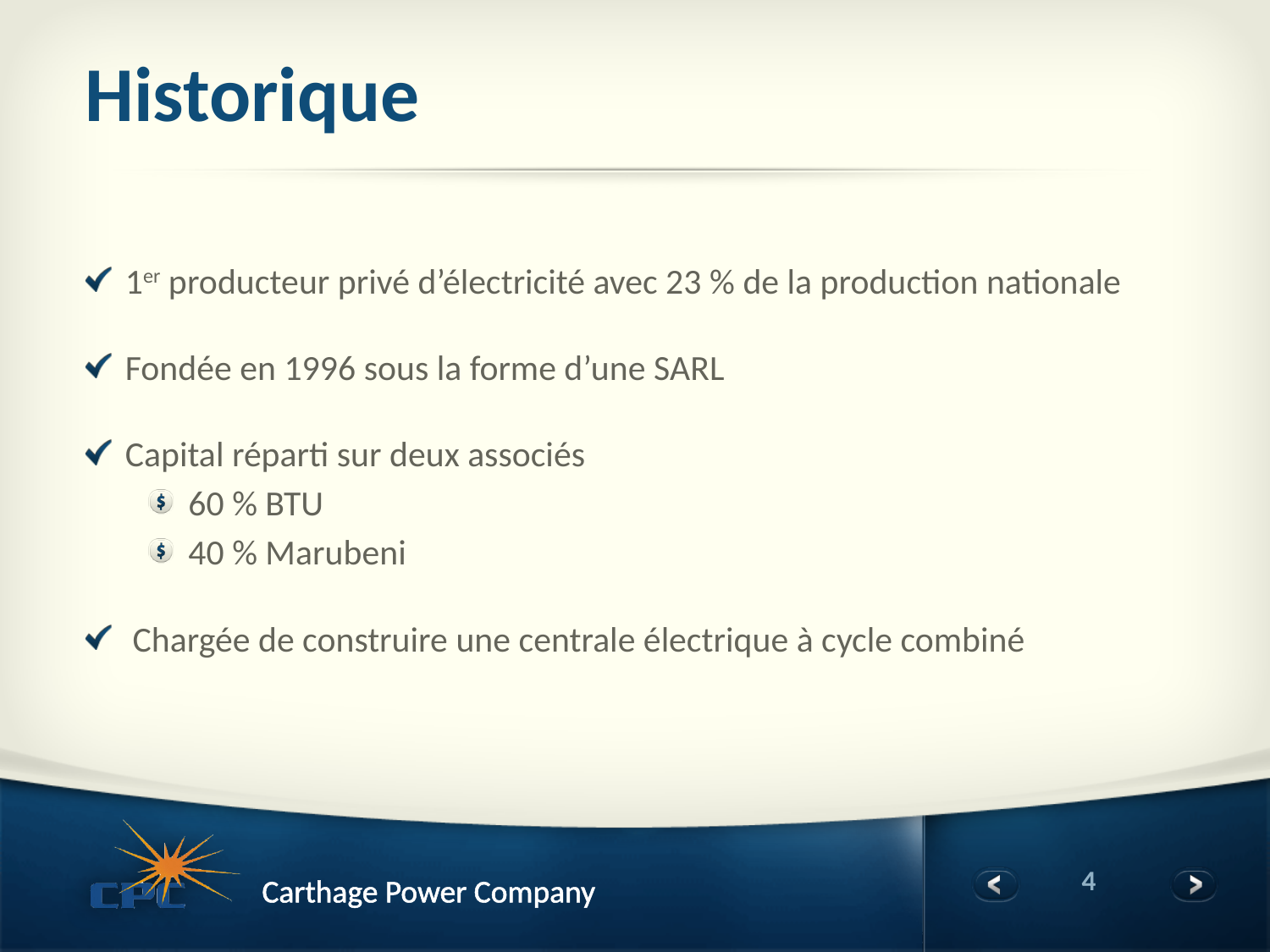

# Historique
1er producteur privé d’électricité avec 23 % de la production nationale
Fondée en 1996 sous la forme d’une SARL
Capital réparti sur deux associés
60 % BTU
40 % Marubeni
Chargée de construire une centrale électrique à cycle combiné